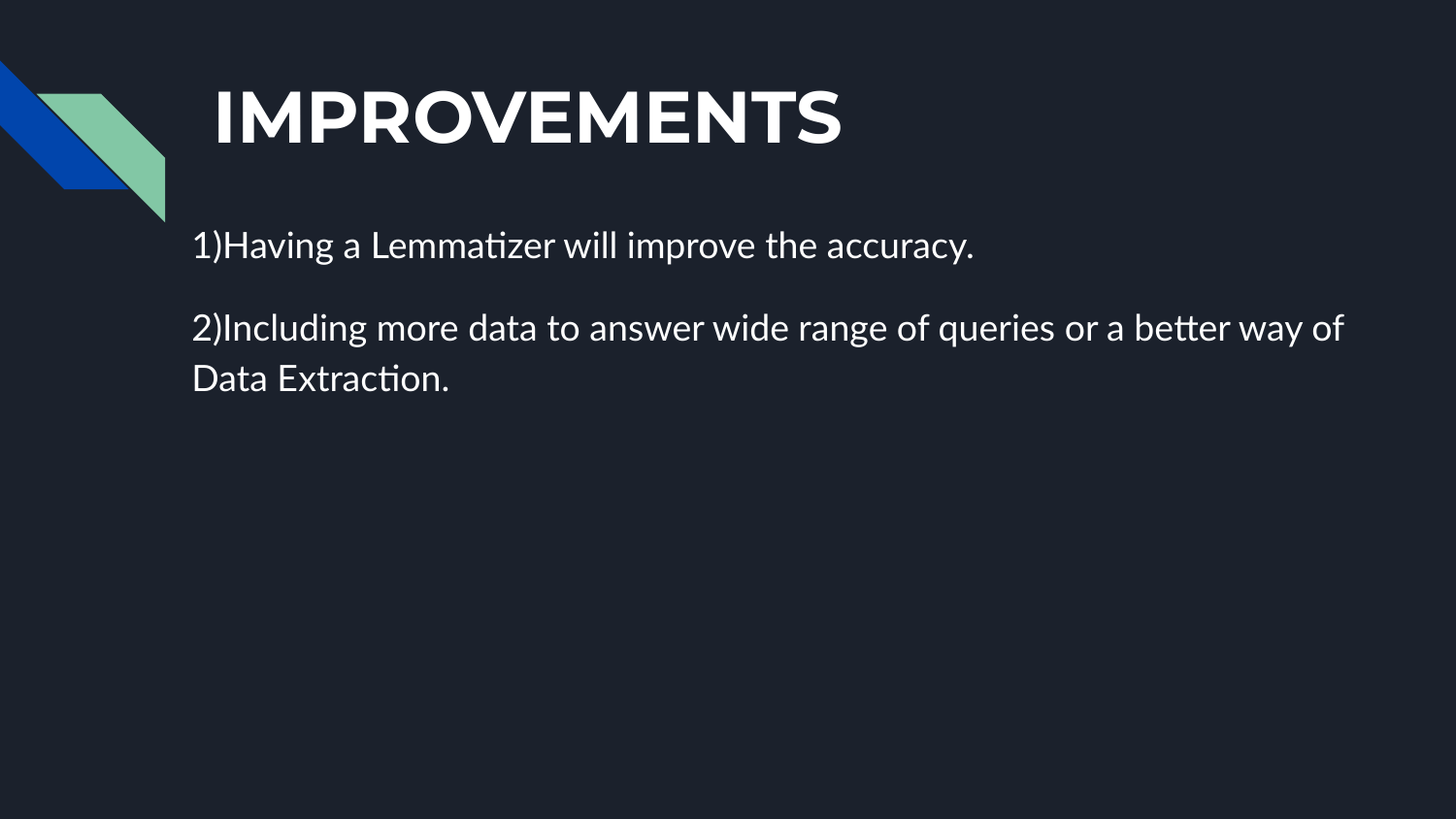

# IMPROVEMENTS
1)Having a Lemmatizer will improve the accuracy.
2)Including more data to answer wide range of queries or a better way of Data Extraction.